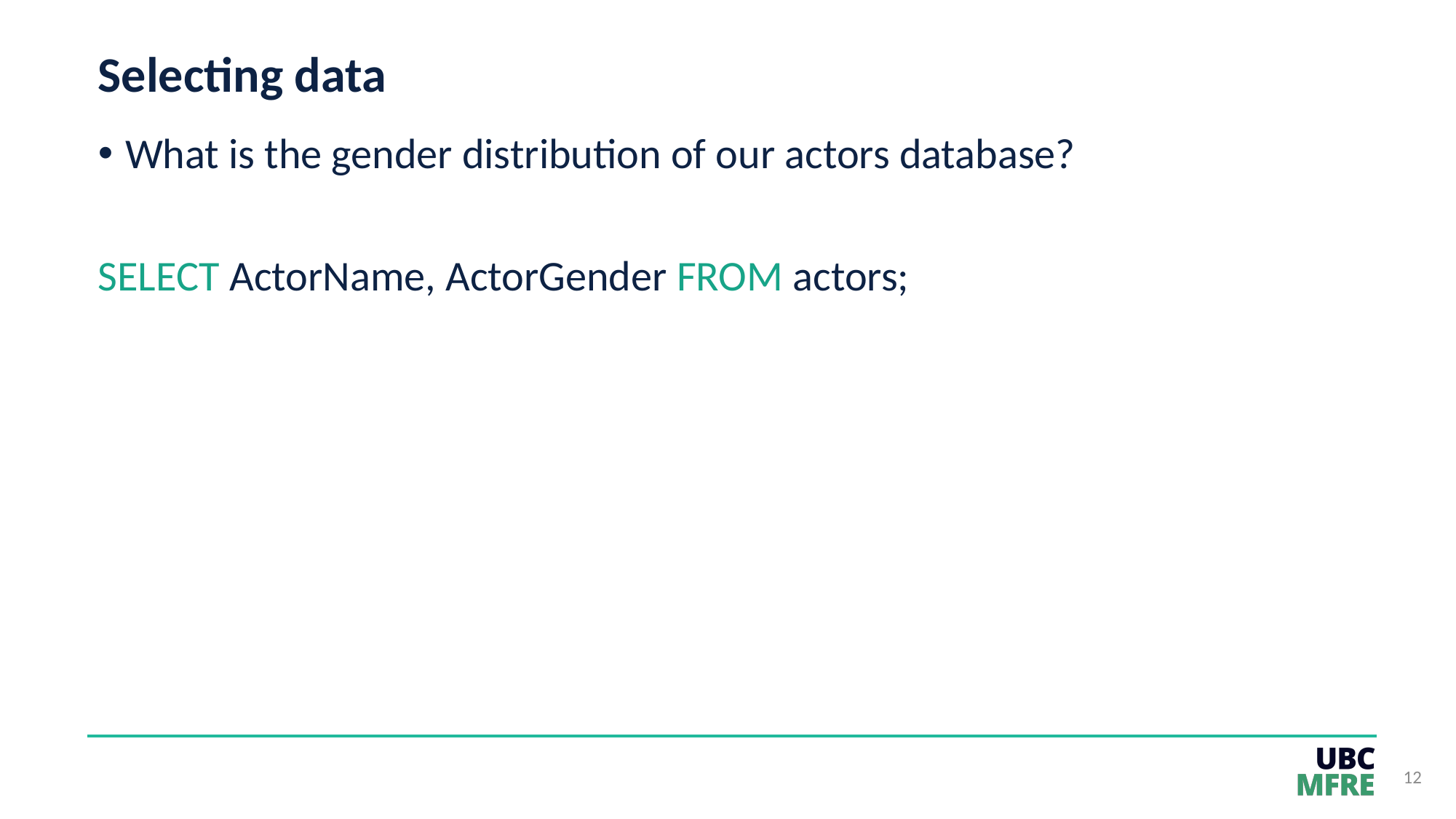

# Selecting data
What is the gender distribution of our actors database?

SELECT ActorName, ActorGender FROM actors;

12